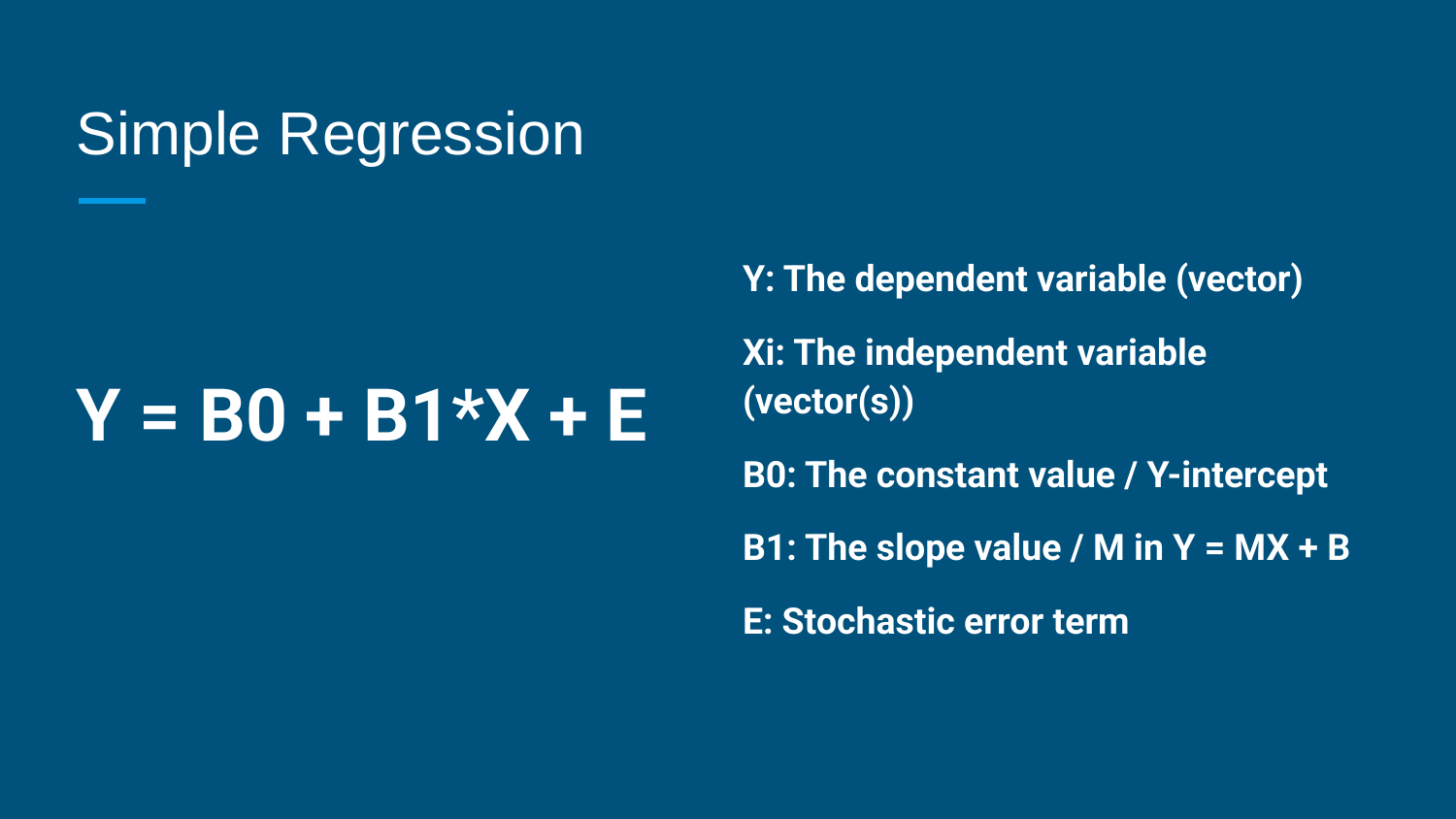

# Simple Regression

Y = B0 + B1*X + E

Y: The dependent variable (vector)
Xi: The independent variable (vector(s))
B0: The constant value / Y-intercept
B1: The slope value / M in Y = MX + B
E: Stochastic error term